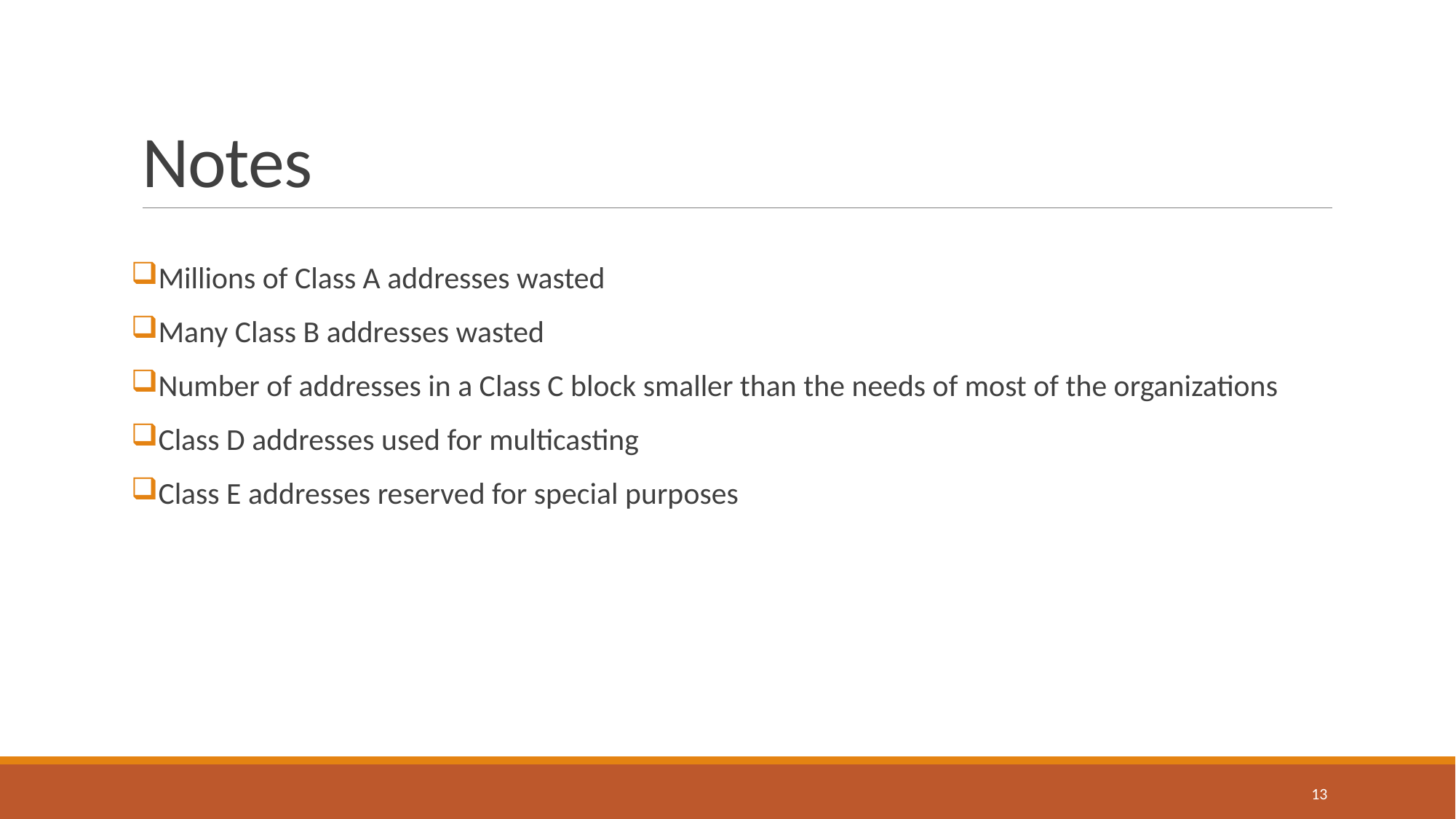

# Notes
Millions of Class A addresses wasted
Many Class B addresses wasted
Number of addresses in a Class C block smaller than the needs of most of the organizations
Class D addresses used for multicasting
Class E addresses reserved for special purposes
13